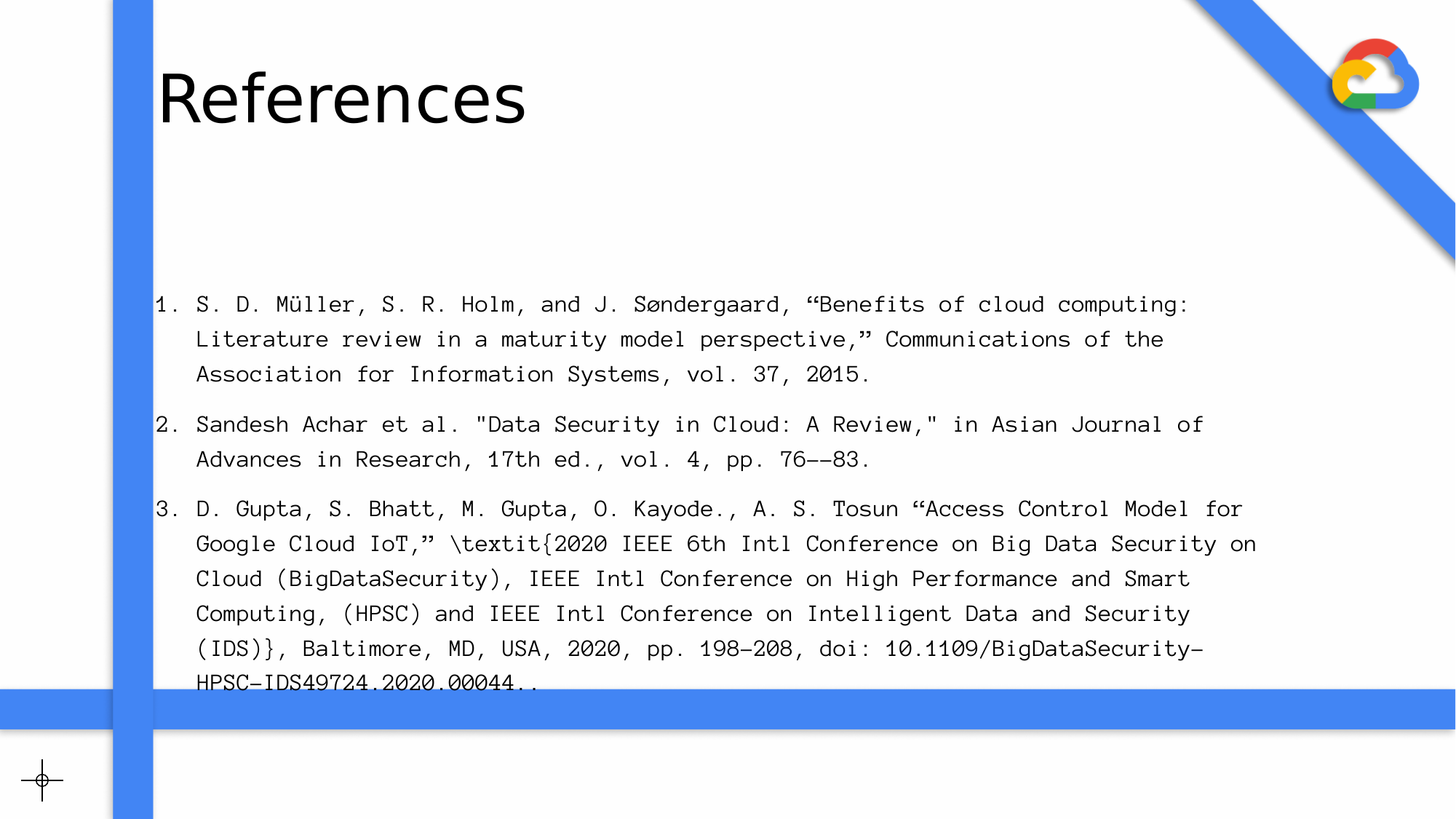

References
S. D. Müller, S. R. Holm, and J. Søndergaard, “Benefits of cloud computing: Literature review in a maturity model perspective,” Communications of the Association for Information Systems, vol. 37, 2015.
Sandesh Achar et al. "Data Security in Cloud: A Review," in Asian Journal of Advances in Research, 17th ed., vol. 4, pp. 76--83.
D. Gupta, S. Bhatt, M. Gupta, O. Kayode., A. S. Tosun “Access Control Model for Google Cloud IoT,” \textit{2020 IEEE 6th Intl Conference on Big Data Security on Cloud (BigDataSecurity), IEEE Intl Conference on High Performance and Smart Computing, (HPSC) and IEEE Intl Conference on Intelligent Data and Security (IDS)}, Baltimore, MD, USA, 2020, pp. 198-208, doi: 10.1109/BigDataSecurity-HPSC-IDS49724.2020.00044..